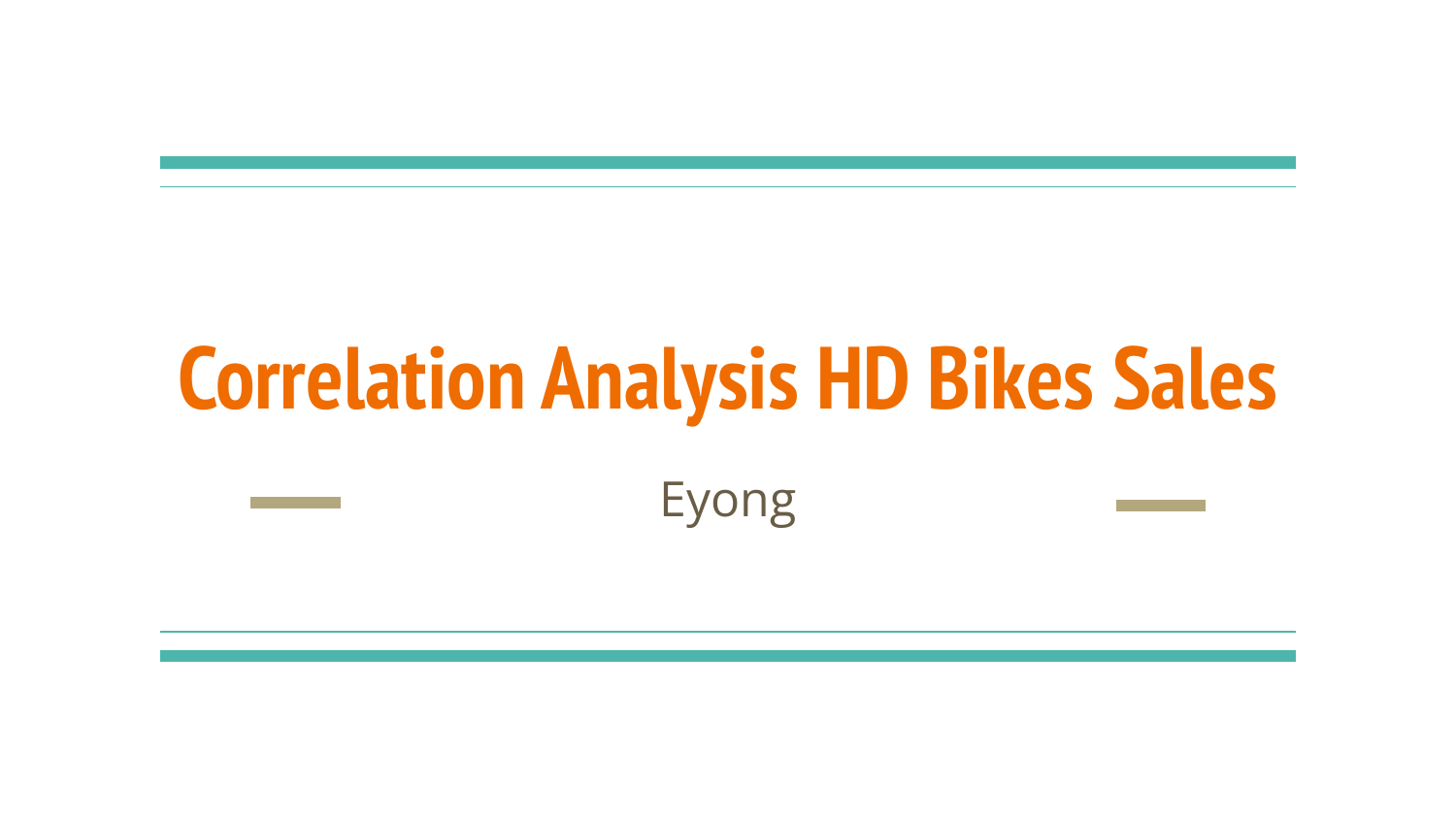

# Correlation Analysis HD Bikes Sales
Eyong